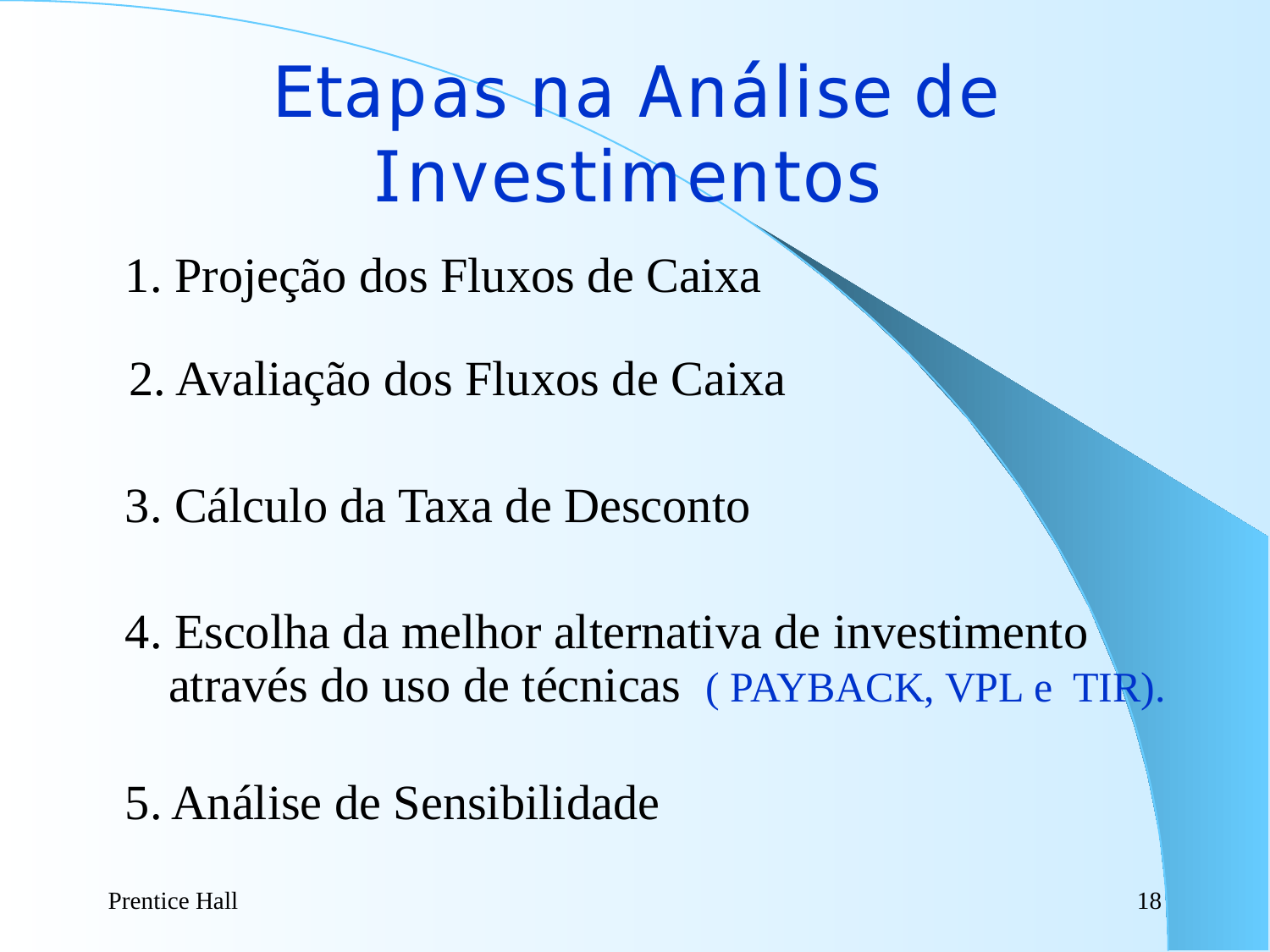

Etapas na Análise de Investimentos
    1. Projeção dos Fluxos de Caixa

     2. Avaliação dos Fluxos de Caixa

    3. Cálculo da Taxa de Desconto

    4. Escolha da melhor alternativa de investimento através do uso de técnicas  ( PAYBACK, VPL e  TIR).

    5. Análise de Sensibilidade

Prentice Hall
18